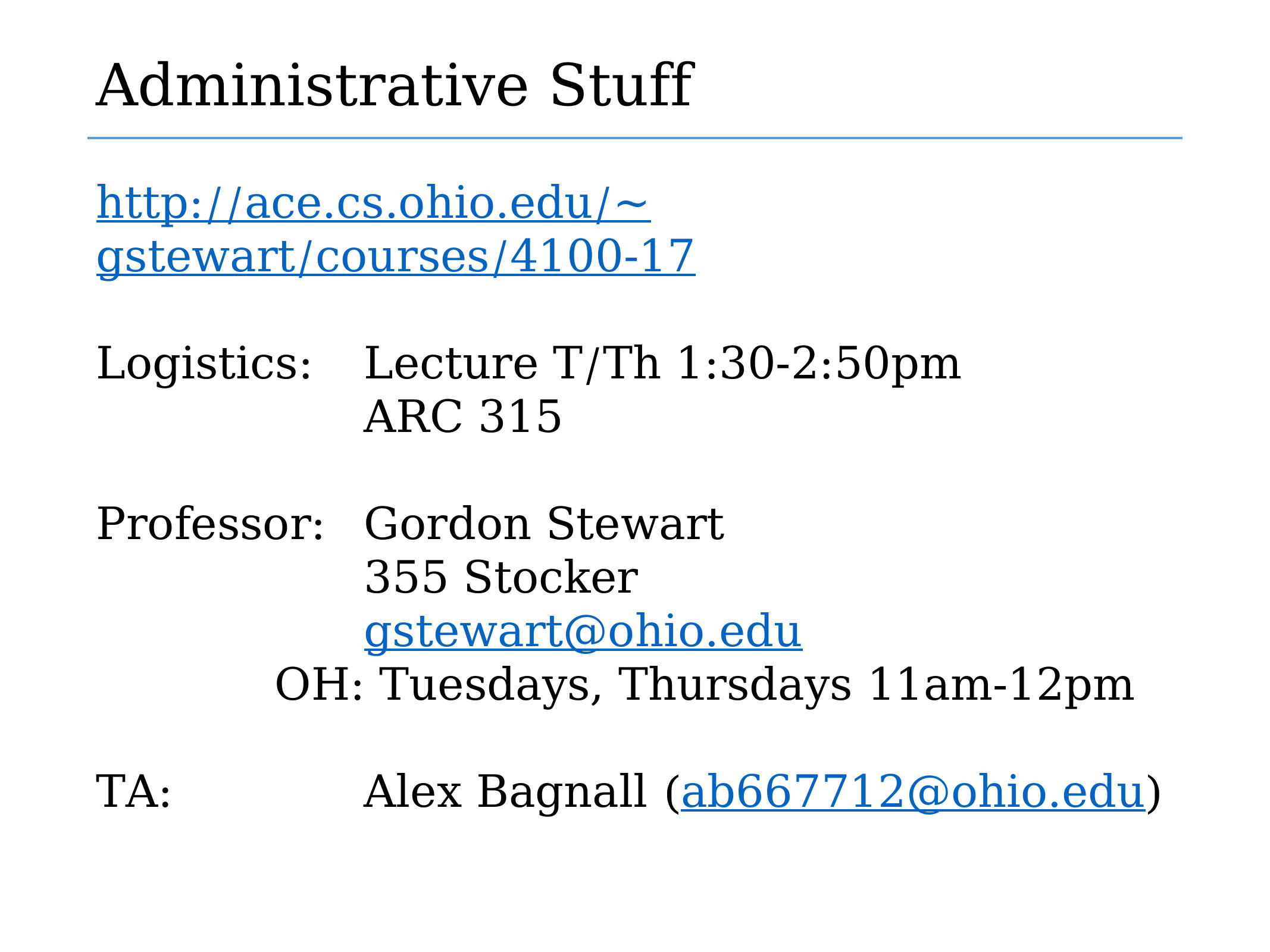

# Administrative Stuff
http://ace.cs.ohio.edu/~gstewart/courses/4100-17

Logistics:	Lecture T/Th 1:30-2:50pm
			ARC 315

Professor:	Gordon Stewart
			355 Stocker
			gstewart@ohio.edu
		OH: Tuesdays, Thursdays 11am-12pm

TA:			Alex Bagnall (ab667712@ohio.edu)